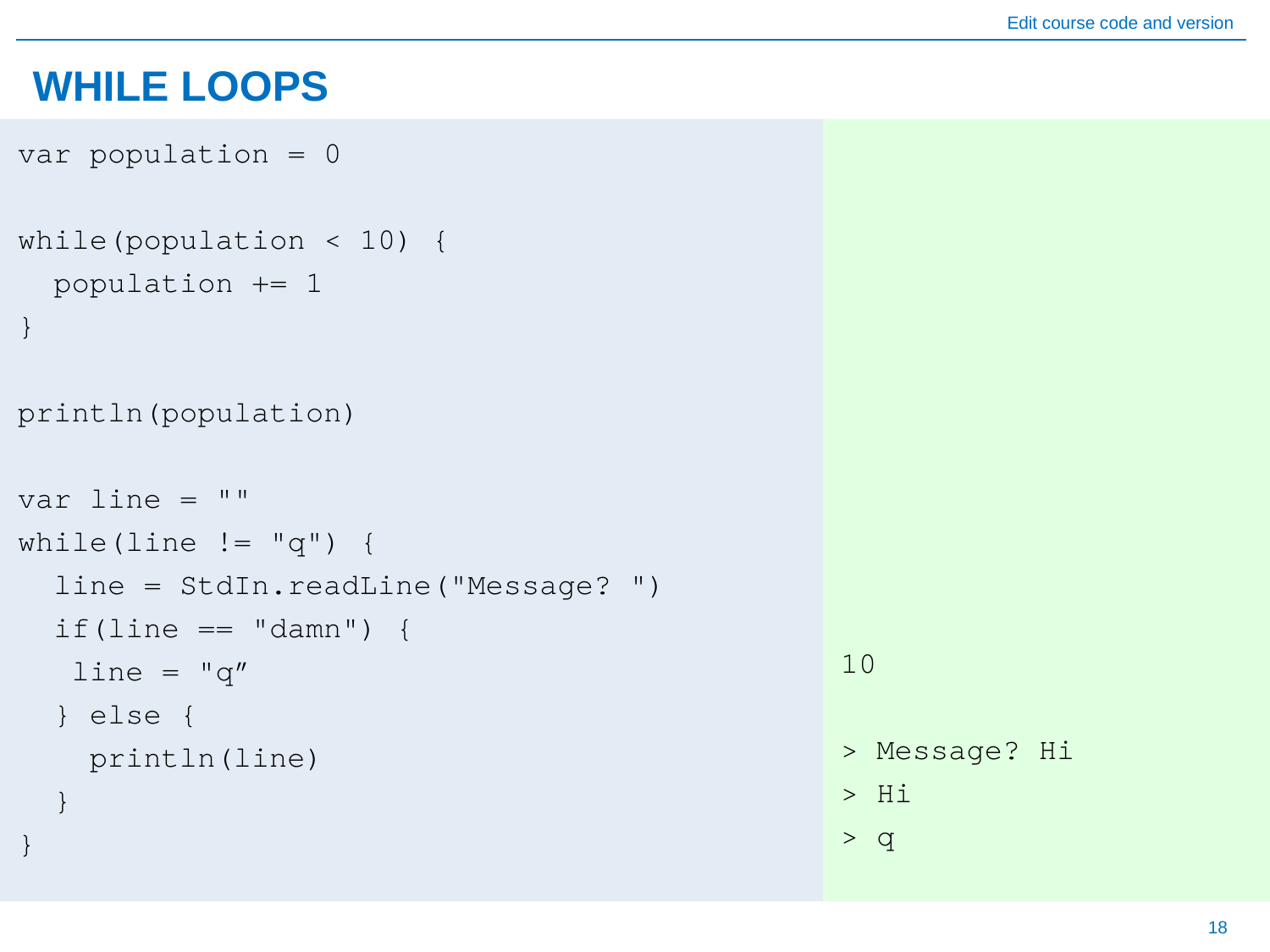

# WHILE LOOPS
var population = 0

while(population < 10) {
  population += 1
}

println(population)
var line = ""
while(line != "q") {
  line = StdIn.readLine("Message? ")
  if(line == "damn") {
   line = "q”
  } else {
    println(line)
  }
}
10

> Message? Hi
> Hi
> q